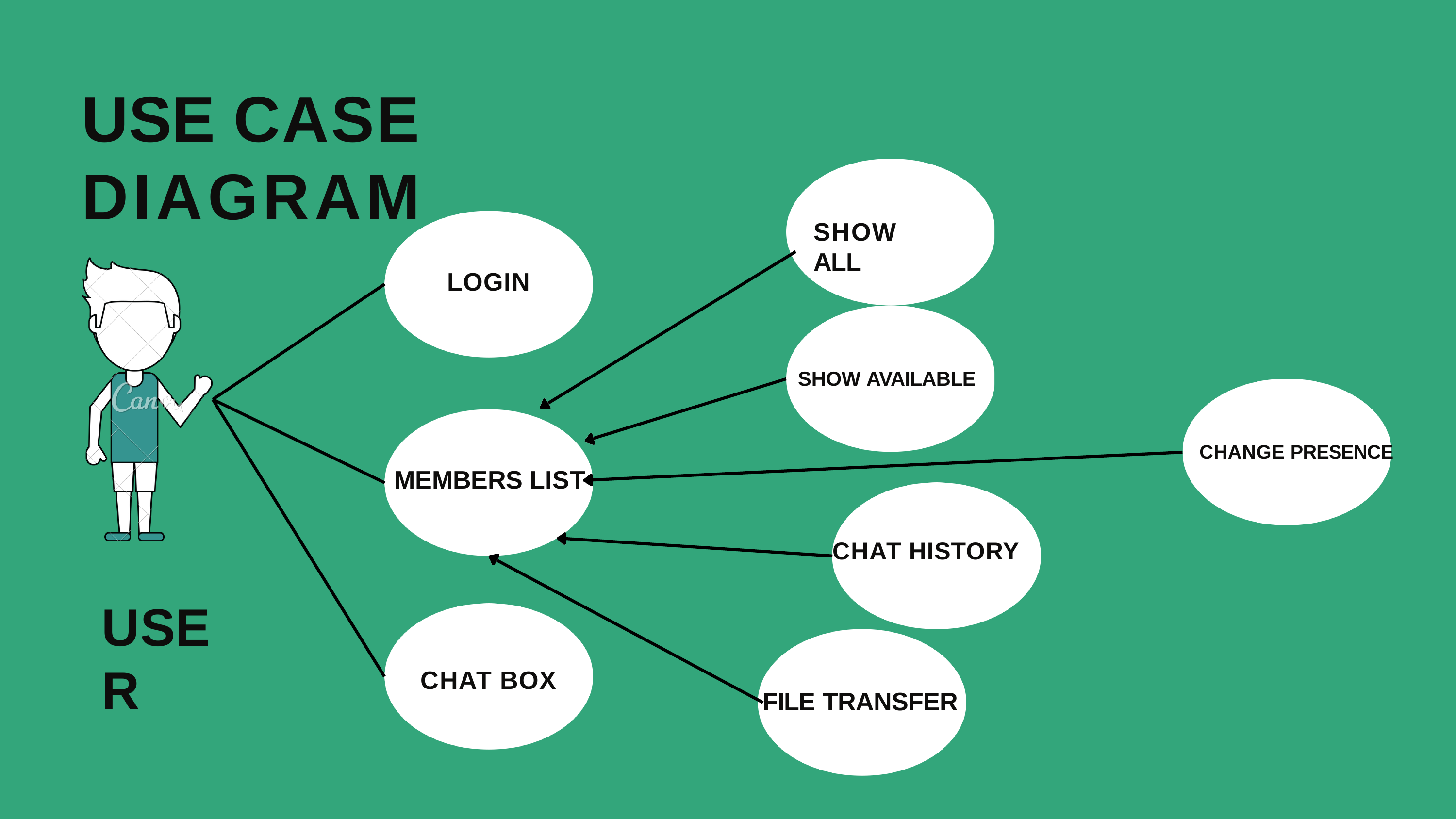

# USE CASE DIAGRAM

SHOW ALL

LOGIN

SHOW AVAILABLE

CHANGE PRESENCE

MEMBERS LIST

CHAT HISTORY
USER

CHAT BOX
FILE TRANSFER